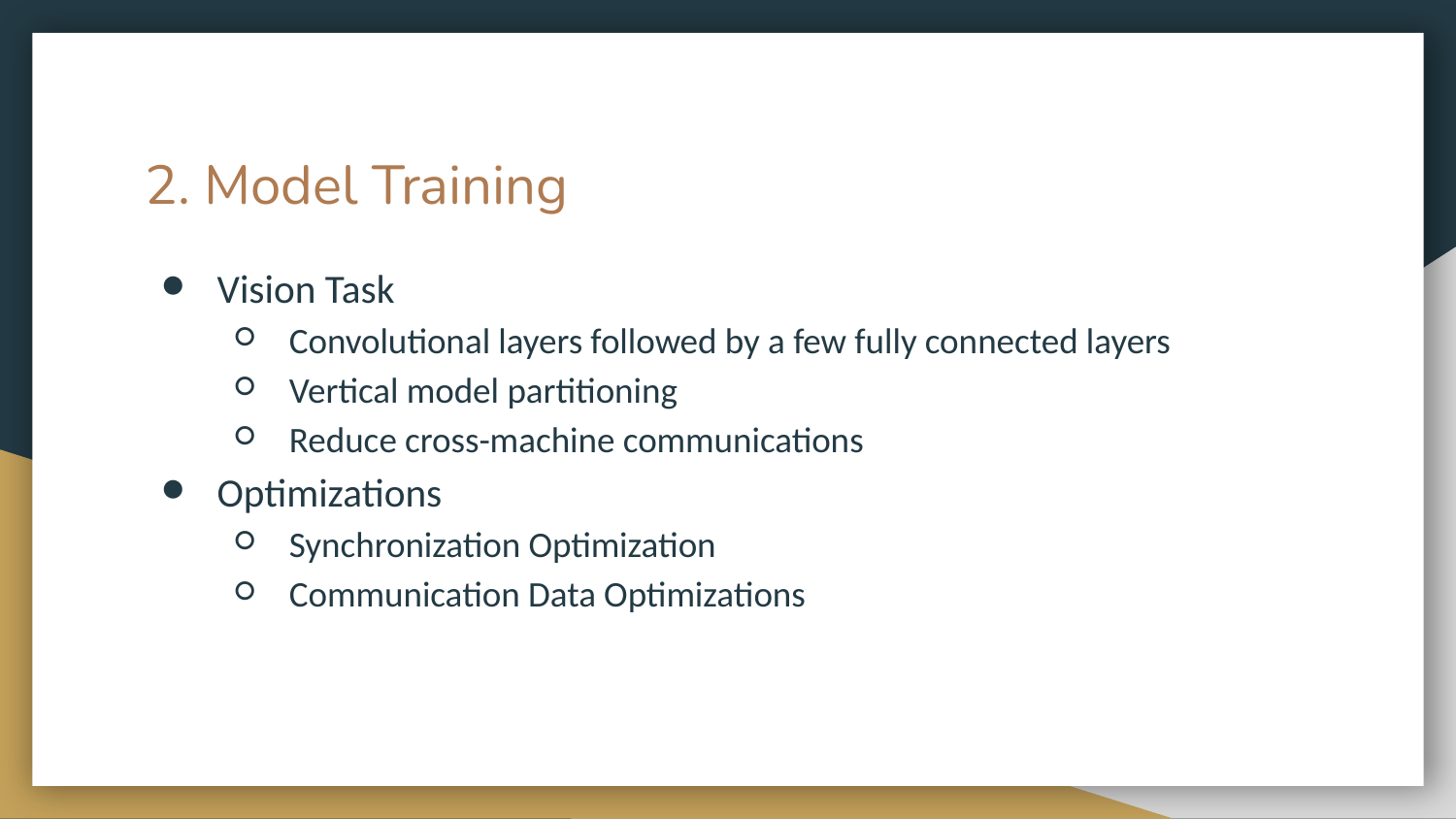

# 2. Model Training
Vision Task
Convolutional layers followed by a few fully connected layers
Vertical model partitioning
Reduce cross-machine communications
Optimizations
Synchronization Optimization
Communication Data Optimizations